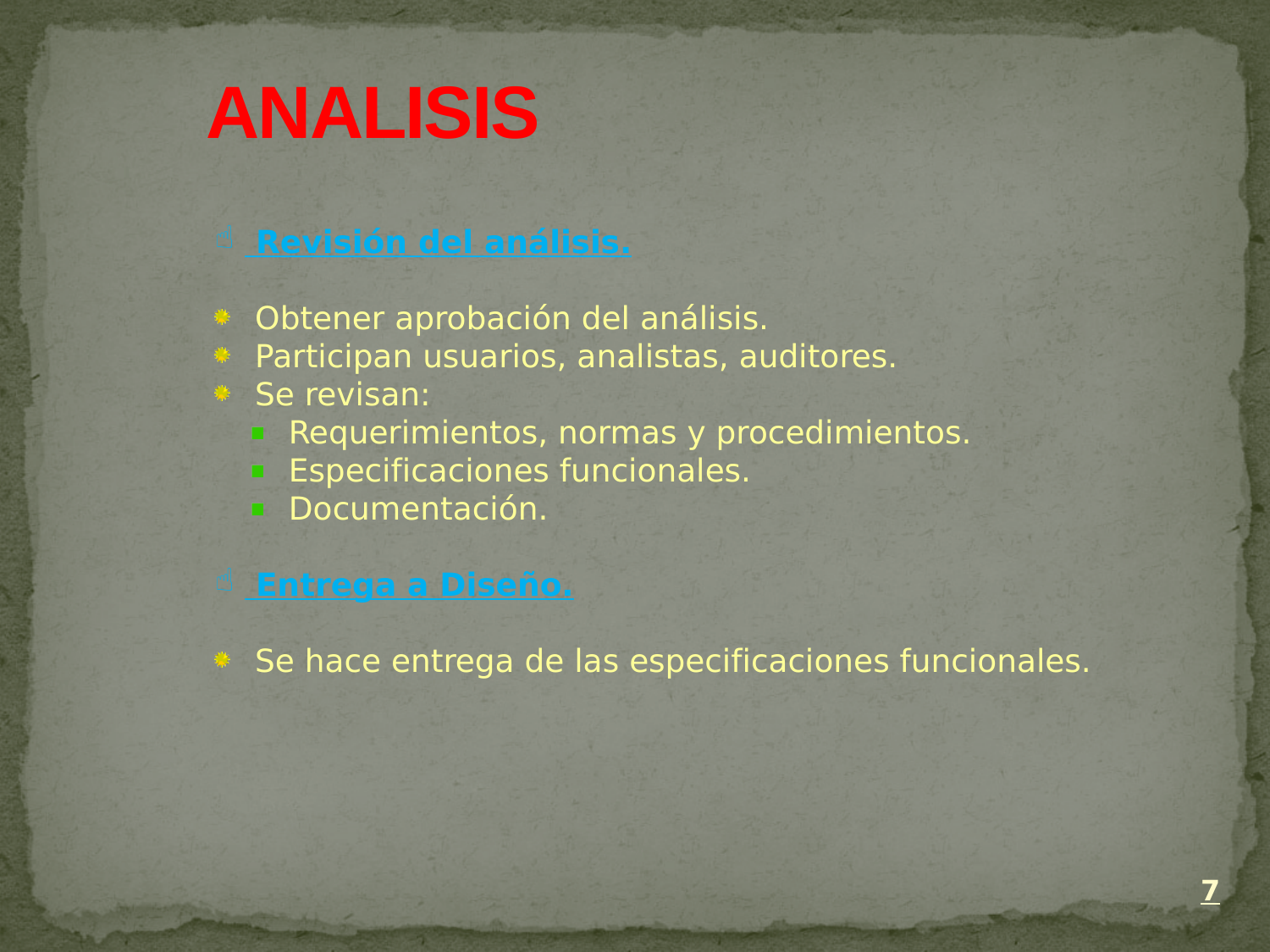

# ANALISIS
 Revisión del análisis.

 Obtener aprobación del análisis.
 Participan usuarios, analistas, auditores.
 Se revisan:
 Requerimientos, normas y procedimientos.
 Especificaciones funcionales.
 Documentación.

 Entrega a Diseño.

 Se hace entrega de las especificaciones funcionales.

7